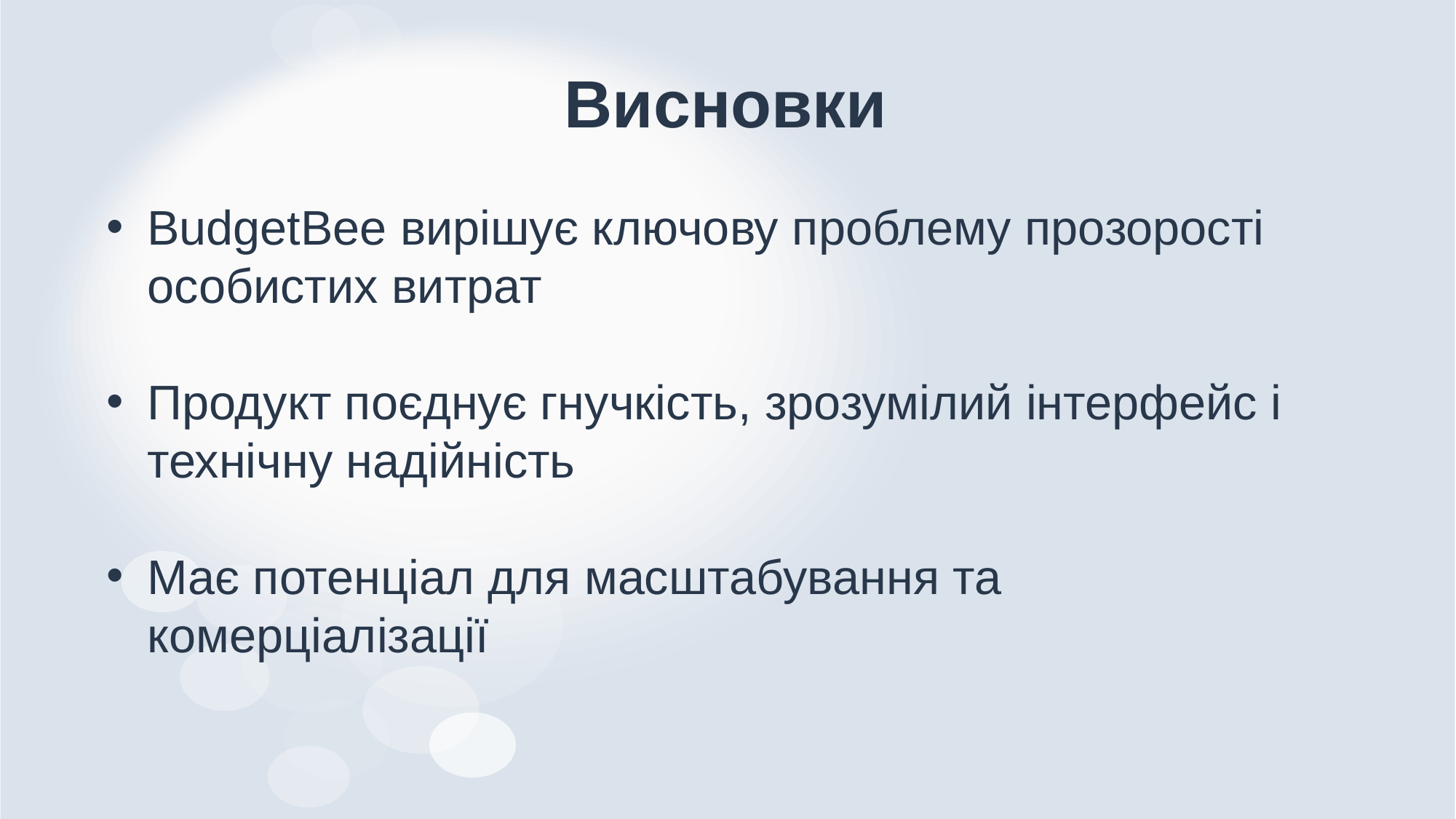

# Висновки
BudgetBee вирішує ключову проблему прозорості особистих витрат

Продукт поєднує гнучкість, зрозумілий інтерфейс і технічну надійність

Має потенціал для масштабування та комерціалізації